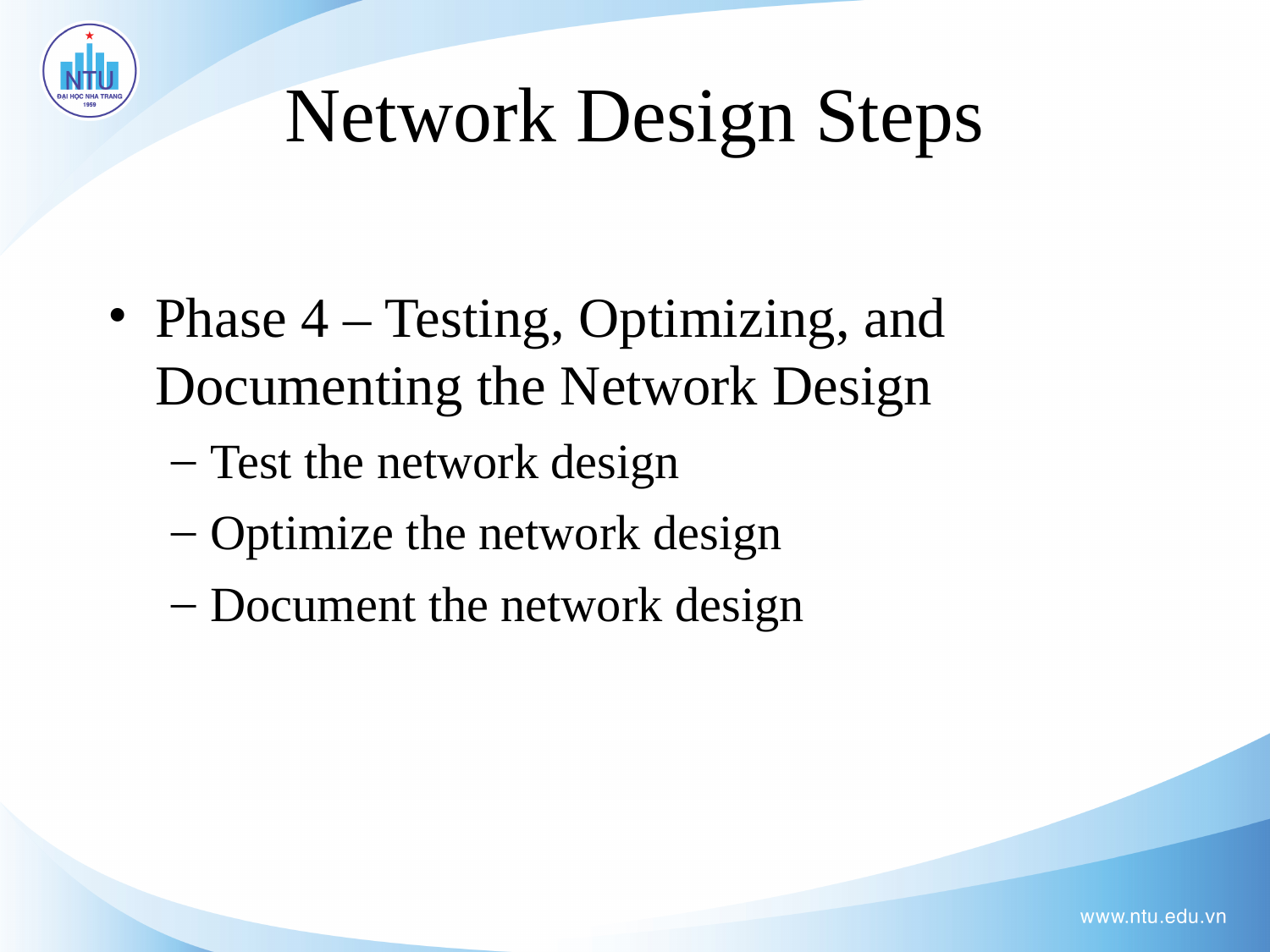

Network Design Steps
Phase 4 – Testing, Optimizing, and Documenting the Network Design
Test the network design
Optimize the network design
Document the network design